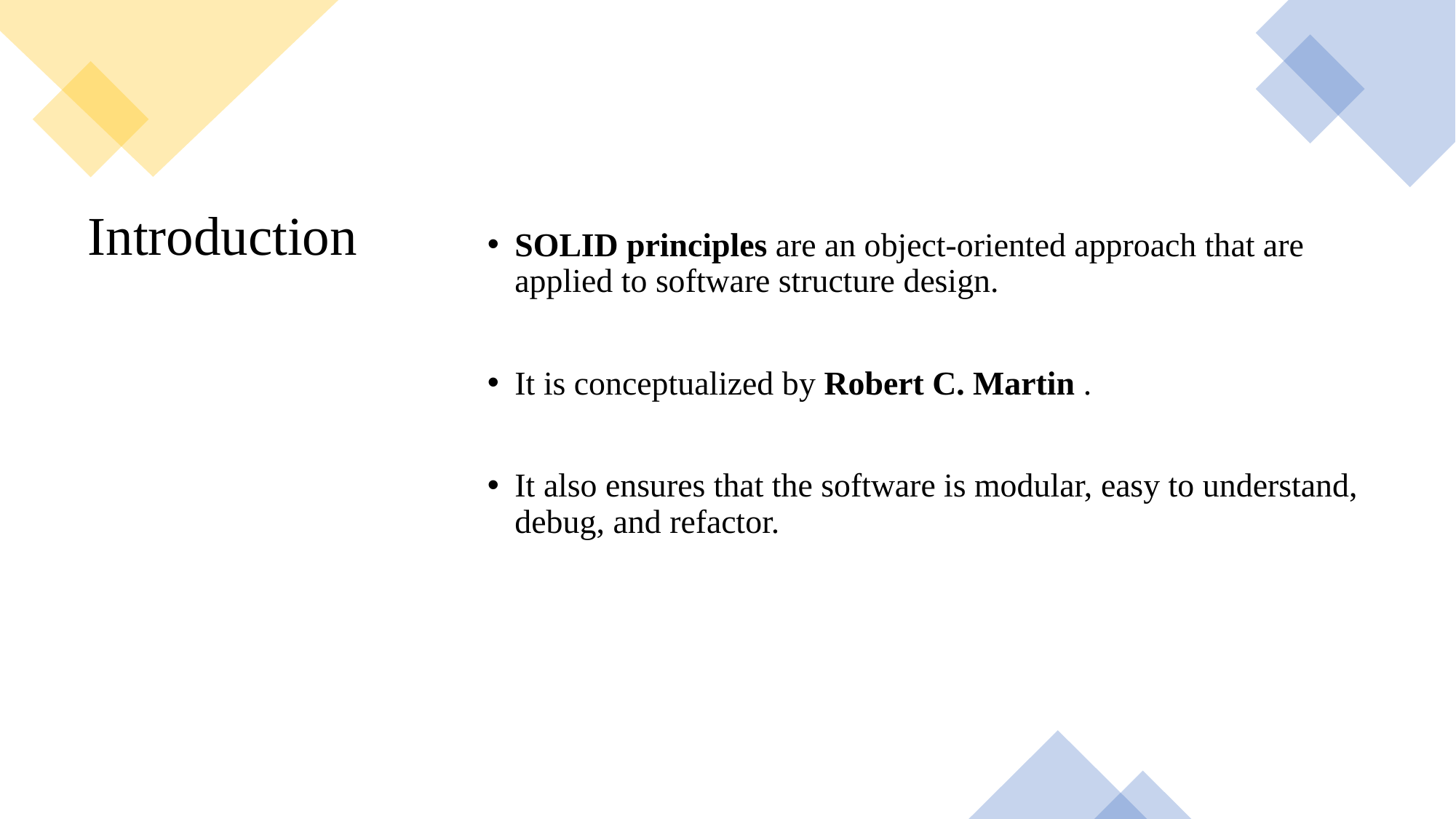

# Introduction
SOLID principles are an object-oriented approach that are applied to software structure design.

It is conceptualized by Robert C. Martin .

It also ensures that the software is modular, easy to understand, debug, and refactor.